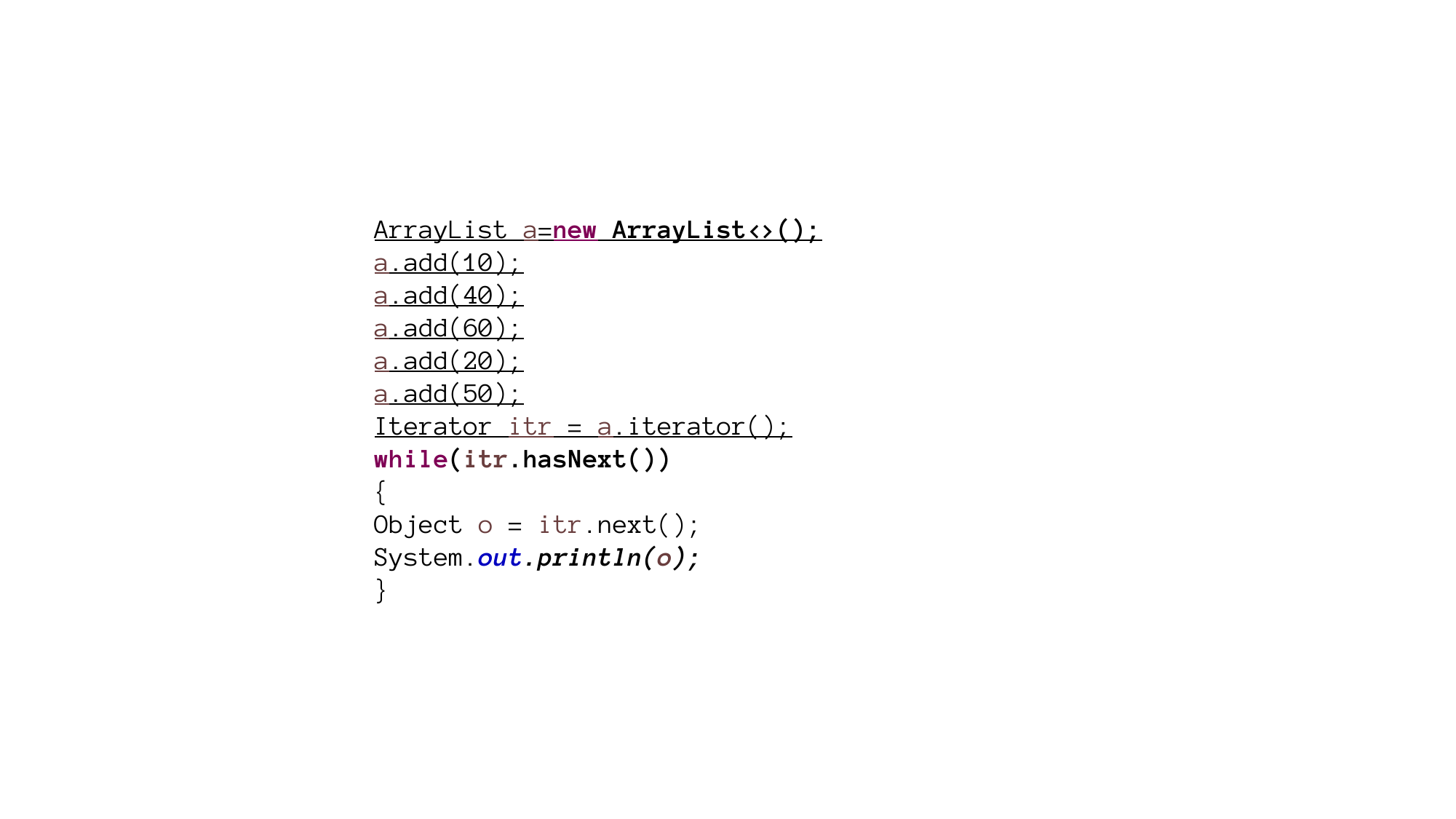

#
ArrayList a=new ArrayList<>();
a.add(10);
a.add(40);
a.add(60);
a.add(20);
a.add(50);
Iterator itr = a.iterator();
while(itr.hasNext())
{
Object o = itr.next();
System.out.println(o);
}